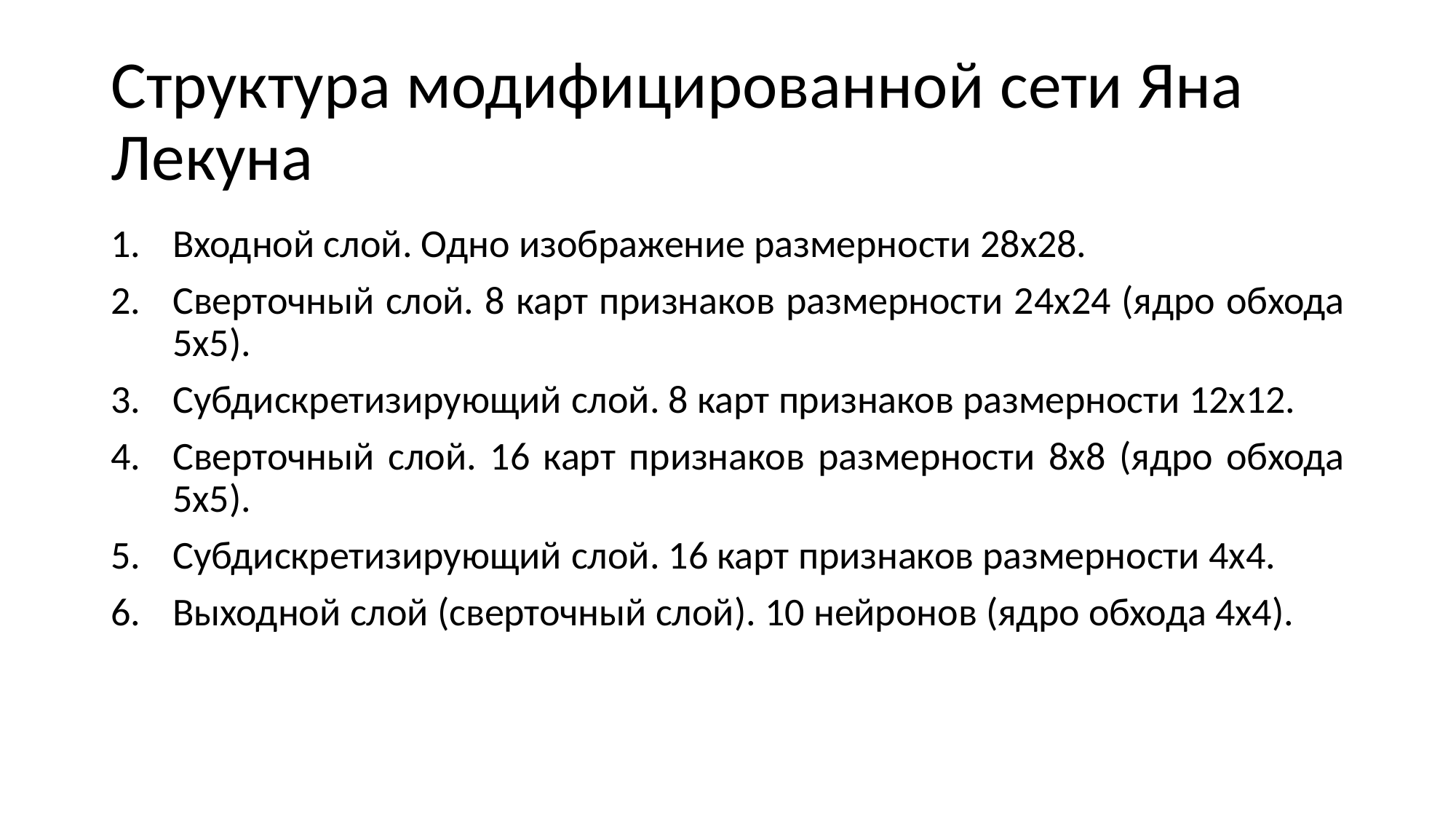

# Структура модифицированной сети Яна Лекуна
Входной слой. Одно изображение размерности 28х28.
Сверточный слой. 8 карт признаков размерности 24х24 (ядро обхода 5х5).
Субдискретизирующий слой. 8 карт признаков размерности 12х12.
Сверточный слой. 16 карт признаков размерности 8х8 (ядро обхода 5х5).
Субдискретизирующий слой. 16 карт признаков размерности 4х4.
Выходной слой (сверточный слой). 10 нейронов (ядро обхода 4х4).